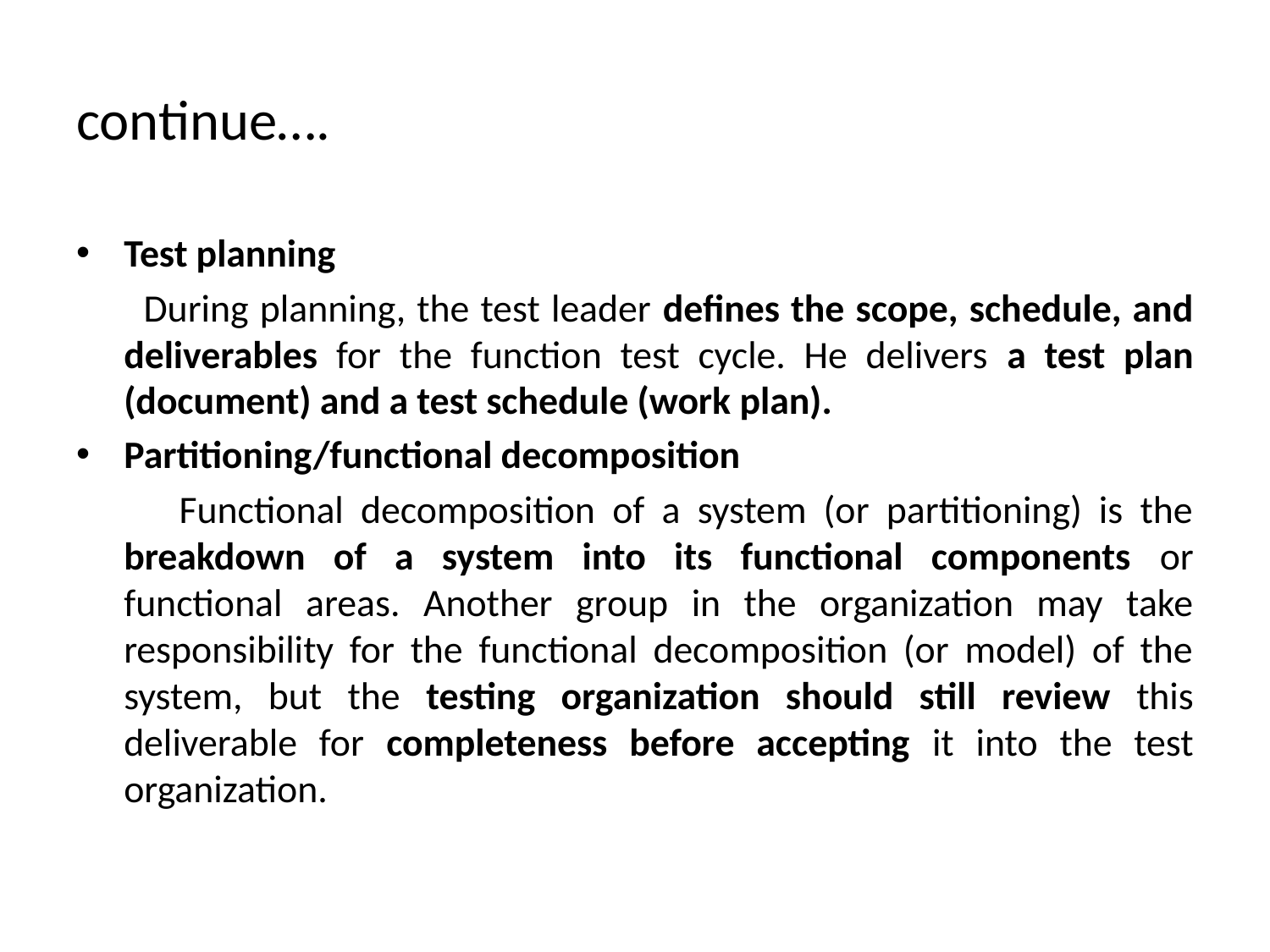

# continue….
Test planning
      During planning, the test leader defines the scope, schedule, and deliverables for the function test cycle. He delivers a test plan (document) and a test schedule (work plan).
Partitioning/functional decomposition
      Functional decomposition of a system (or partitioning) is the breakdown of a system into its functional components or functional areas. Another group in the organization may take responsibility for the functional decomposition (or model) of the system, but the testing organization should still review this deliverable for completeness before accepting it into the test organization.